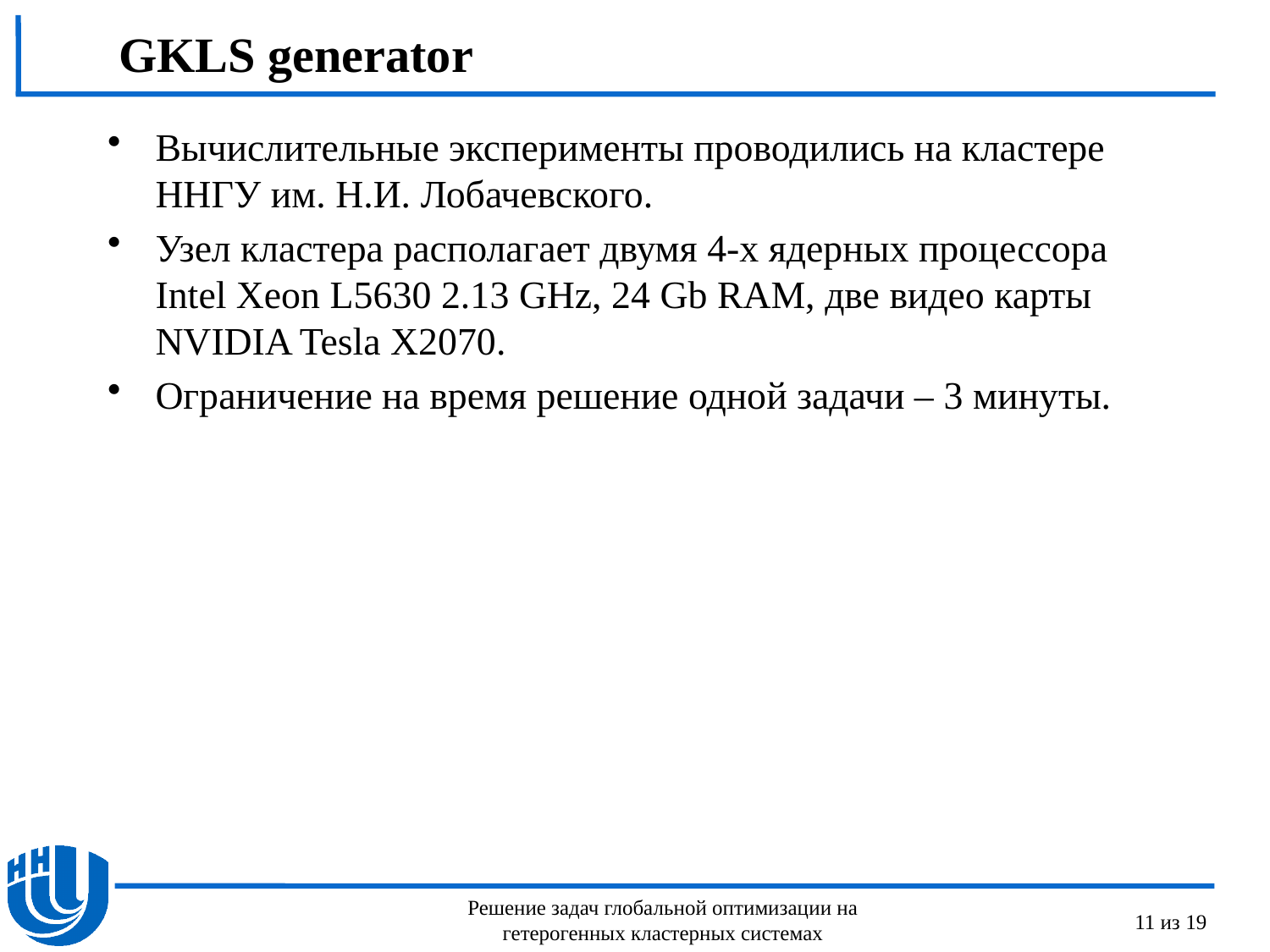

# GKLS generator
Вычислительные эксперименты проводились на кластере ННГУ им. Н.И. Лобачевского.
Узел кластера располагает двумя 4-х ядерных процессора Intel Xeon L5630 2.13 GHz, 24 Gb RAM, две видео карты NVIDIA Tesla X2070.
Ограничение на время решение одной задачи – 3 минуты.